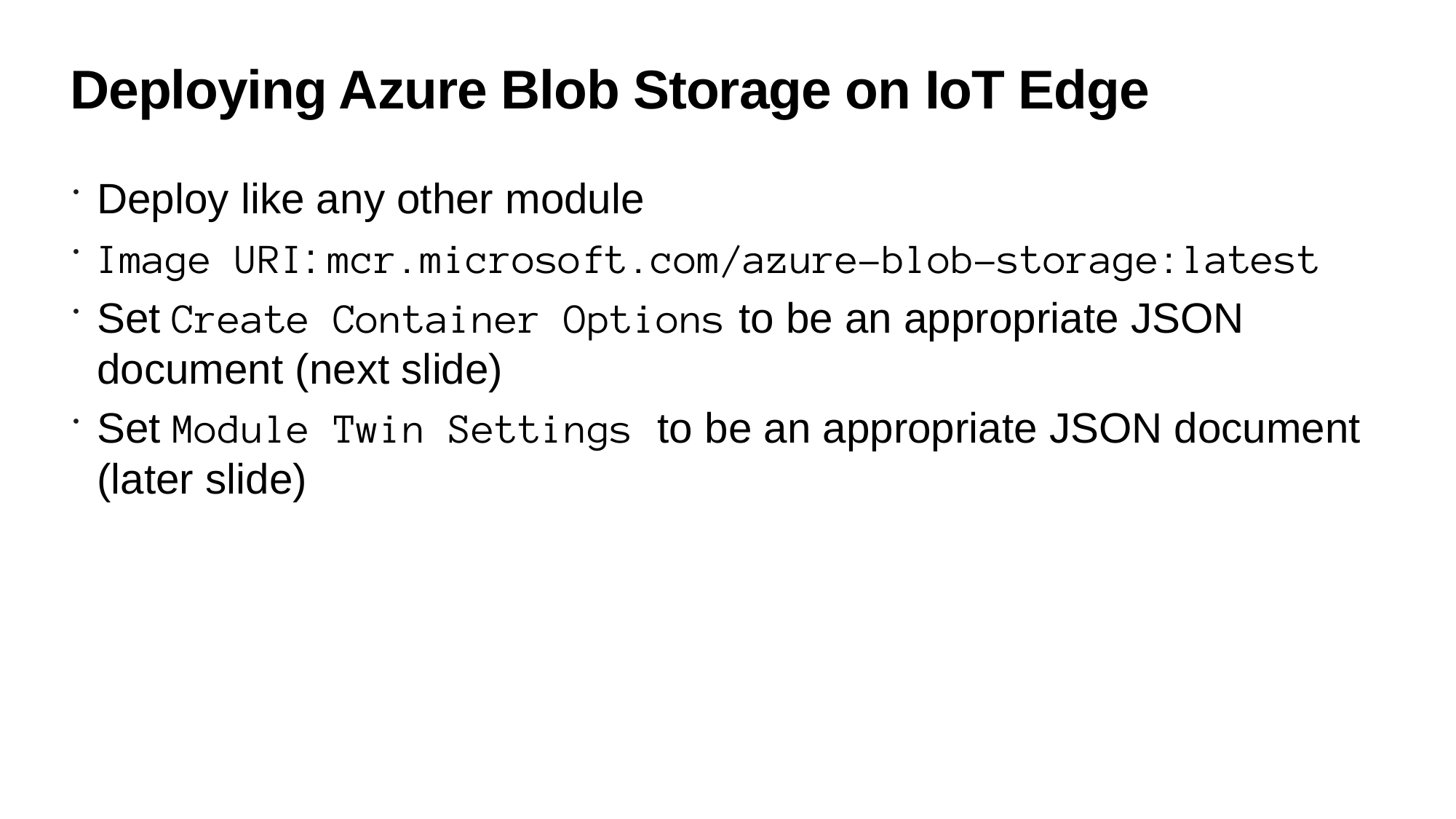

# Deploying Azure Blob Storage on IoT Edge
Deploy like any other module
Image URI: mcr.microsoft.com/azure-blob-storage:latest
Set Create Container Options to be an appropriate JSON document (next slide)
Set Module Twin Settings to be an appropriate JSON document (later slide)